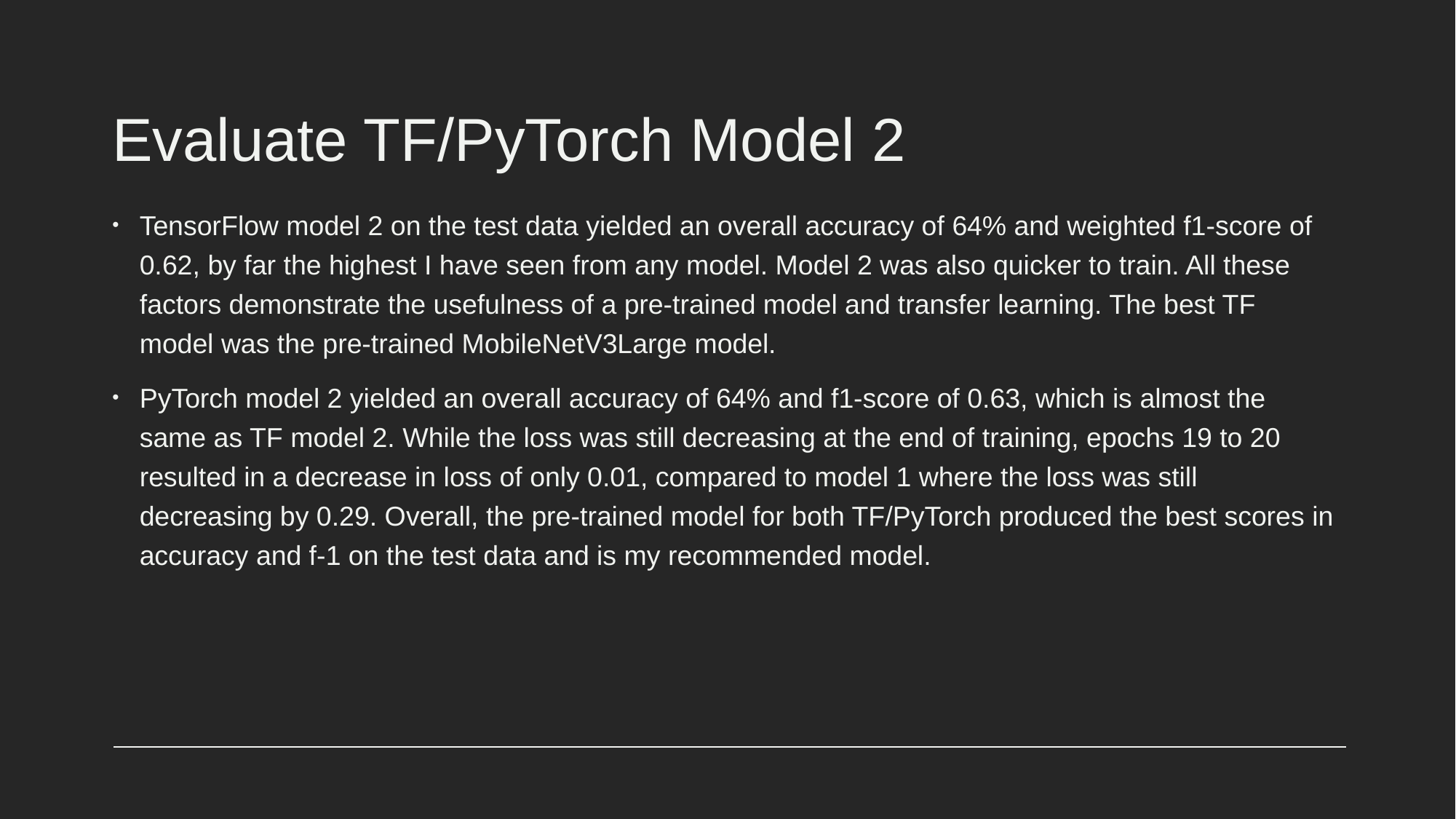

# Evaluate TF/PyTorch Model 2
TensorFlow model 2 on the test data yielded an overall accuracy of 64% and weighted f1-score of 0.62, by far the highest I have seen from any model. Model 2 was also quicker to train. All these factors demonstrate the usefulness of a pre-trained model and transfer learning. The best TF model was the pre-trained MobileNetV3Large model.
PyTorch model 2 yielded an overall accuracy of 64% and f1-score of 0.63, which is almost the same as TF model 2. While the loss was still decreasing at the end of training, epochs 19 to 20 resulted in a decrease in loss of only 0.01, compared to model 1 where the loss was still decreasing by 0.29. Overall, the pre-trained model for both TF/PyTorch produced the best scores in accuracy and f-1 on the test data and is my recommended model.